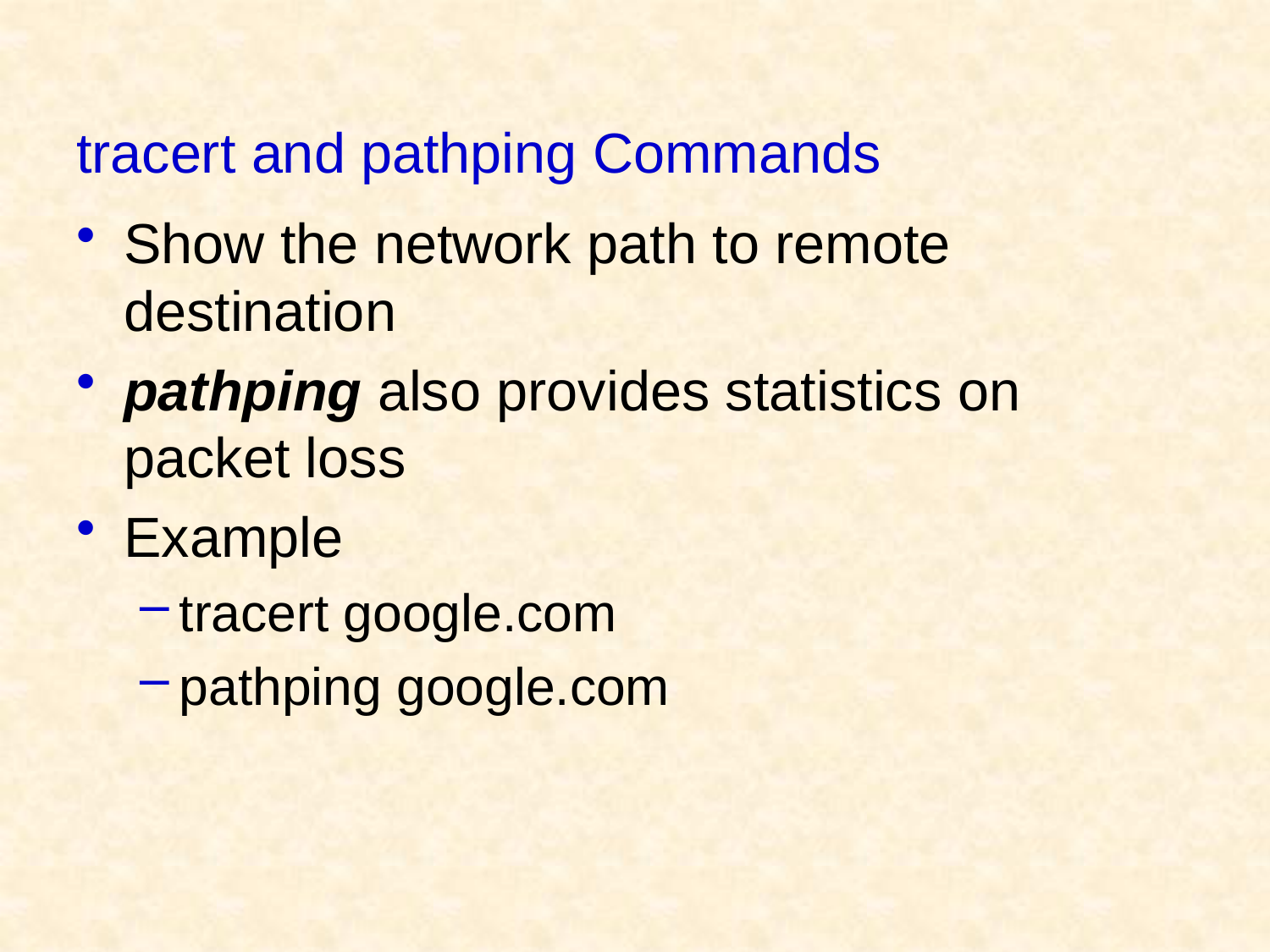

# tracert and pathping Commands
Show the network path to remote destination
pathping also provides statistics on packet loss
Example
tracert google.com
pathping google.com
41